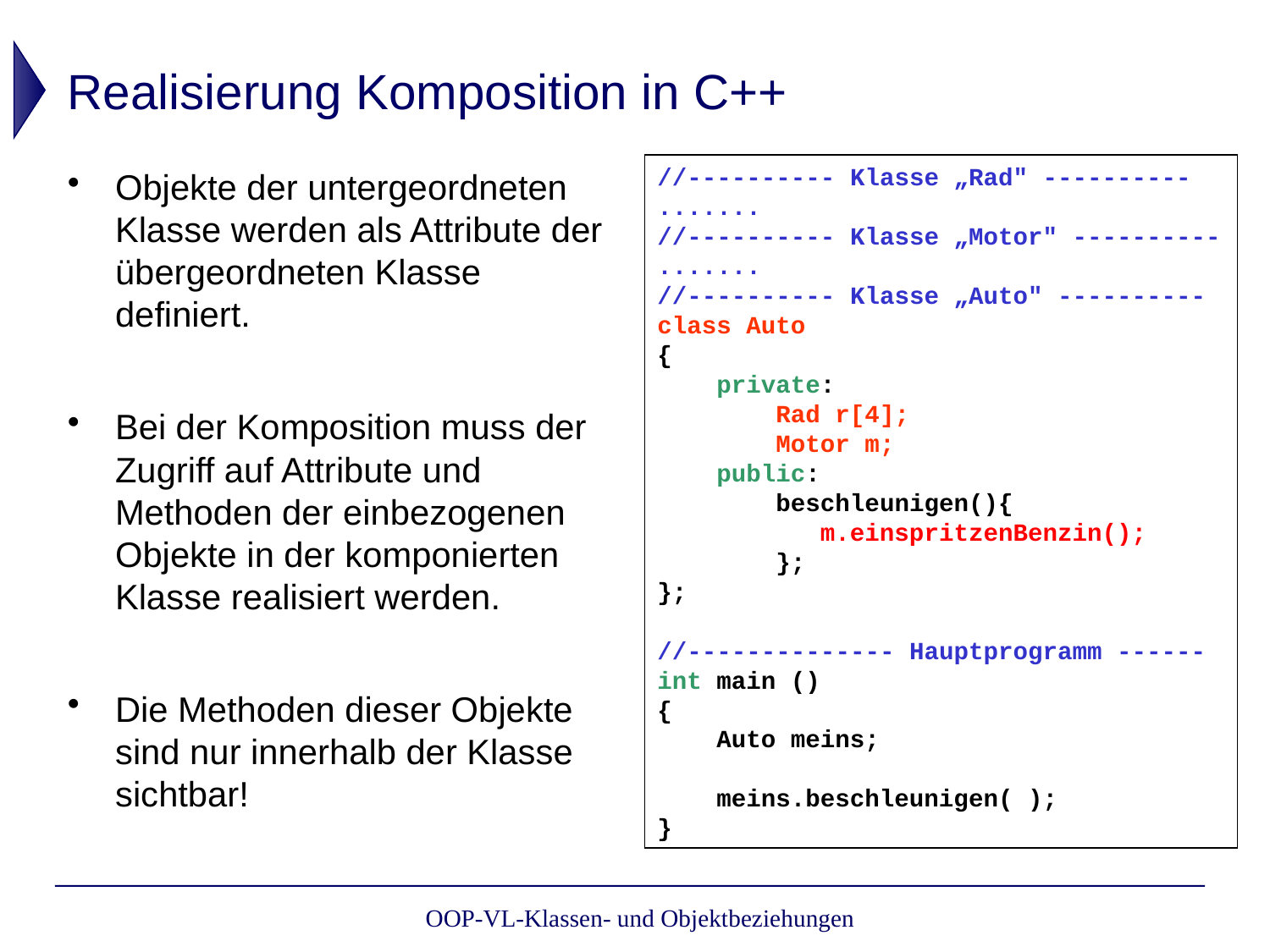

# Realisierung Komposition in C++
//---------- Klasse „Rad" ----------
.......
//---------- Klasse „Motor" ----------
.......
//---------- Klasse „Auto" ----------
class Auto
{
    private:
        Rad r[4];
        Motor m;
    public:
        beschleunigen(){
           m.einspritzenBenzin();
        };
};

//-------------- Hauptprogramm ------
int main ()
{
    Auto meins;

    meins.beschleunigen( );
}
Objekte der untergeordneten Klasse werden als Attribute der übergeordneten Klasse definiert.

Bei der Komposition muss der Zugriff auf Attribute und Methoden der einbezogenen Objekte in der komponierten Klasse realisiert werden.

Die Methoden dieser Objekte sind nur innerhalb der Klasse sichtbar!
OOP-VL-Klassen- und Objektbeziehungen